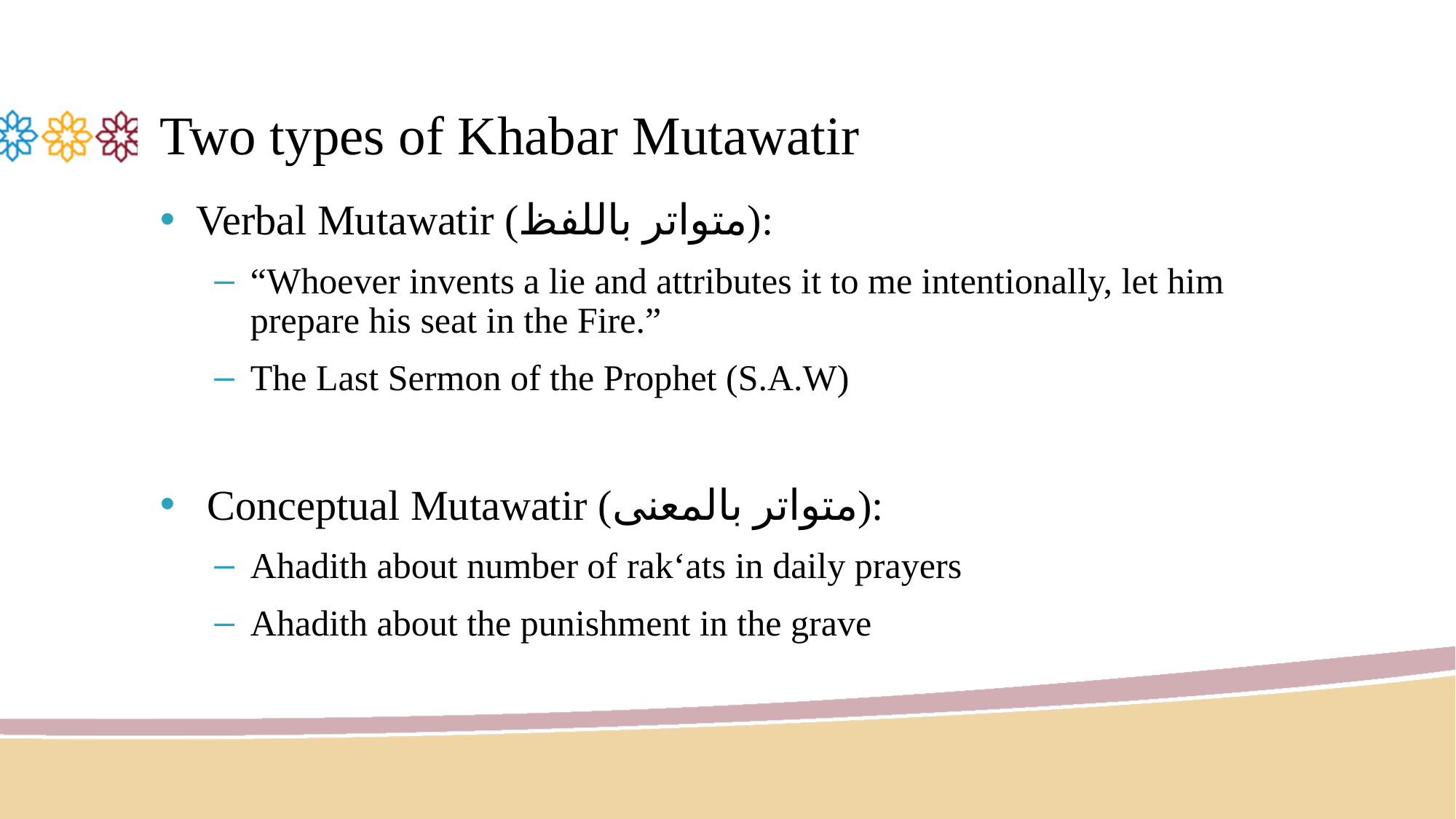

# Two types of Khabar Mutawatir
Verbal Mutawatir (متواتر باللفظ):
“Whoever invents a lie and attributes it to me intentionally, let him prepare his seat in the Fire.”
The Last Sermon of the Prophet (S.A.W)

 Conceptual Mutawatir (متواتر بالمعنى):
Ahadith about number of rak‘ats in daily prayers
Ahadith about the punishment in the grave